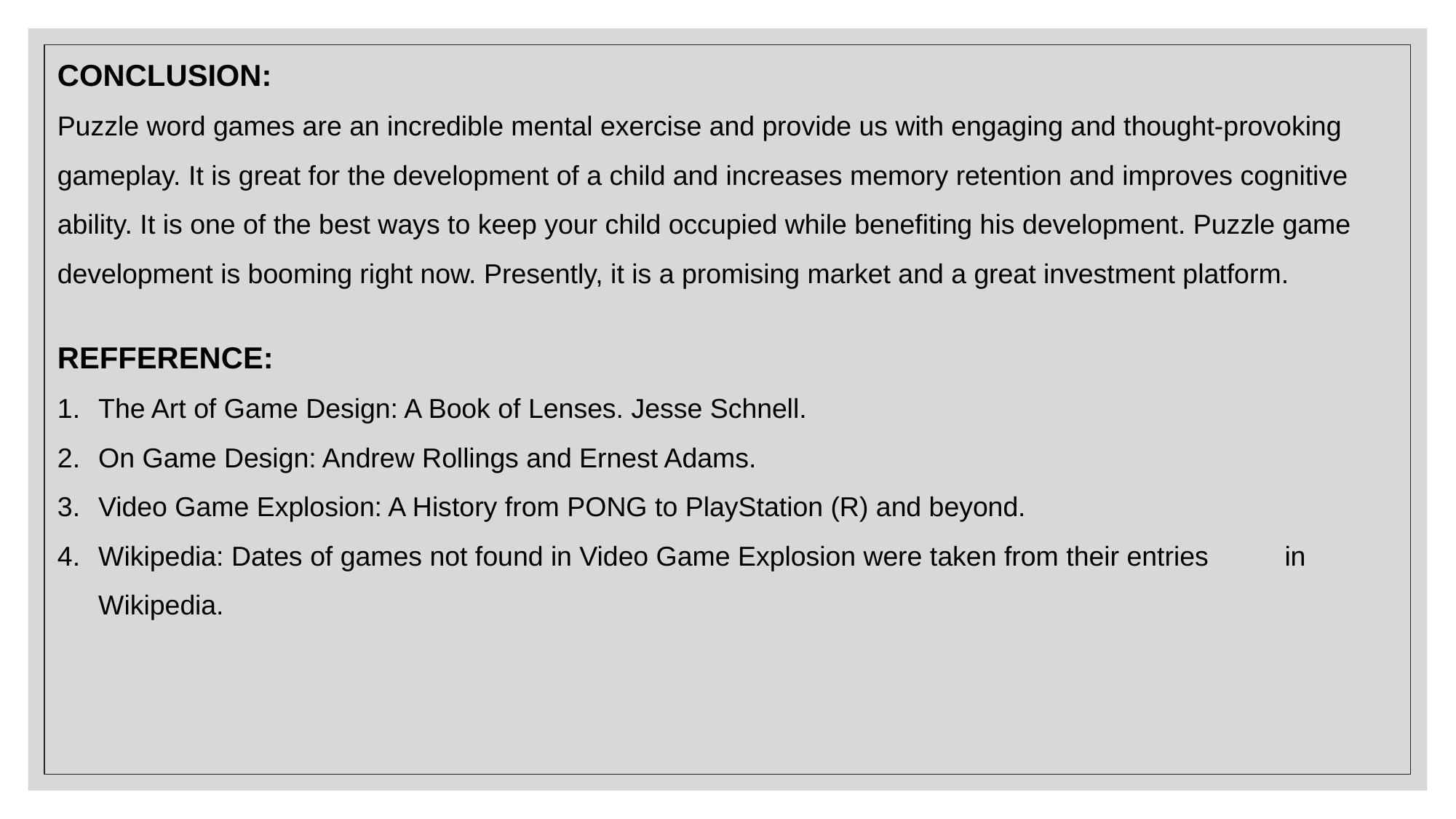

CONCLUSION:
Puzzle word games are an incredible mental exercise and provide us with engaging and thought-provoking gameplay. It is great for the development of a child and increases memory retention and improves cognitive ability. It is one of the best ways to keep your child occupied while benefiting his development. Puzzle game development is booming right now. Presently, it is a promising market and a great investment platform.

REFFERENCE:
The Art of Game Design: A Book of Lenses. Jesse Schnell.
On Game Design: Andrew Rollings and Ernest Adams.
Video Game Explosion: A History from PONG to PlayStation (R) and beyond.
Wikipedia: Dates of games not found in Video Game Explosion were taken from their entries          in Wikipedia.